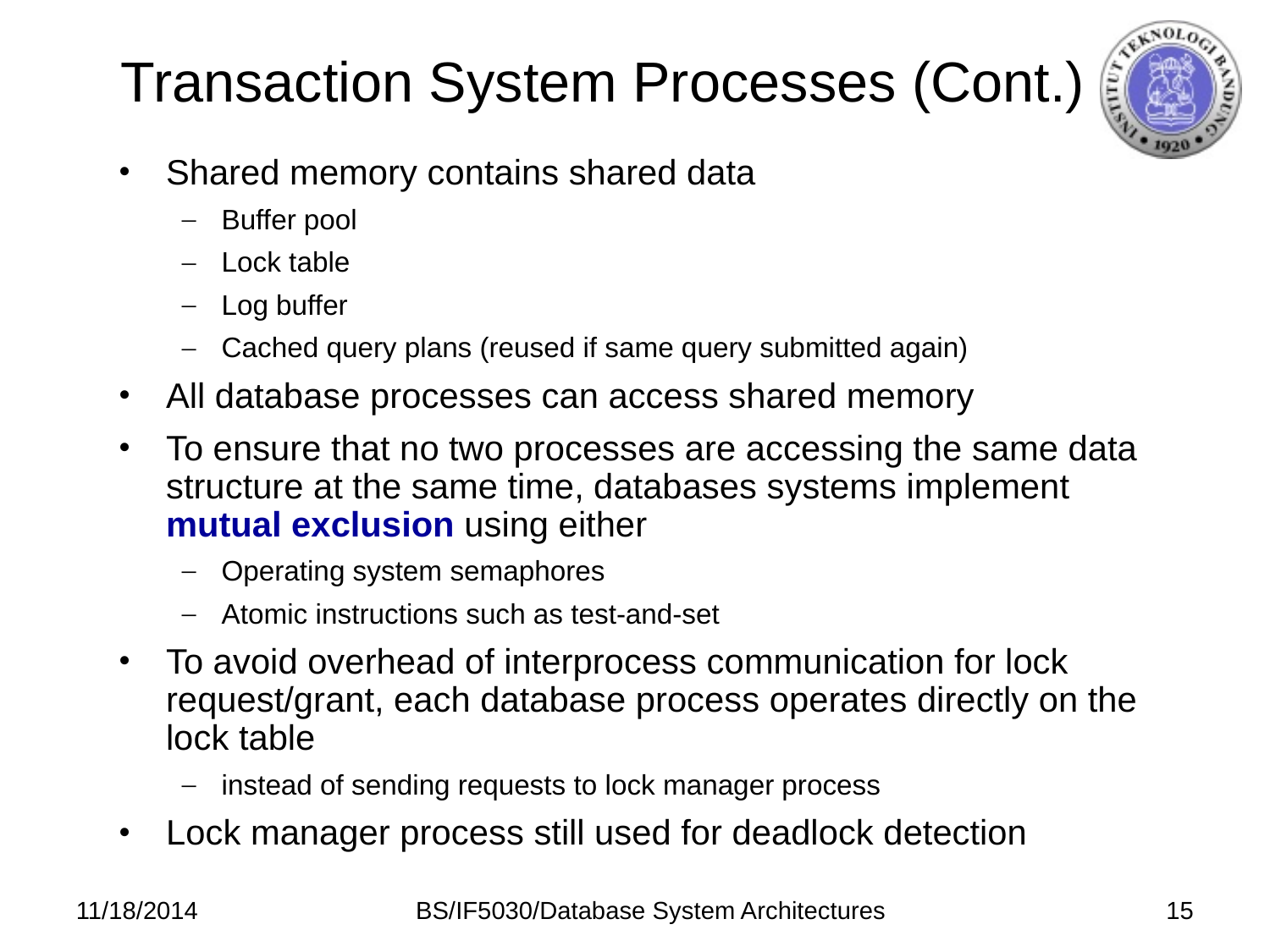

# Transaction System Processes (Cont.)
Shared memory contains shared data
Buffer pool
Lock table
Log buffer
Cached query plans (reused if same query submitted again)
All database processes can access shared memory
To ensure that no two processes are accessing the same data structure at the same time, databases systems implement mutual exclusion using either
Operating system semaphores
Atomic instructions such as test-and-set
To avoid overhead of interprocess communication for lock request/grant, each database process operates directly on the lock table
instead of sending requests to lock manager process
Lock manager process still used for deadlock detection
11/18/2014
BS/IF5030/Database System Architectures
15